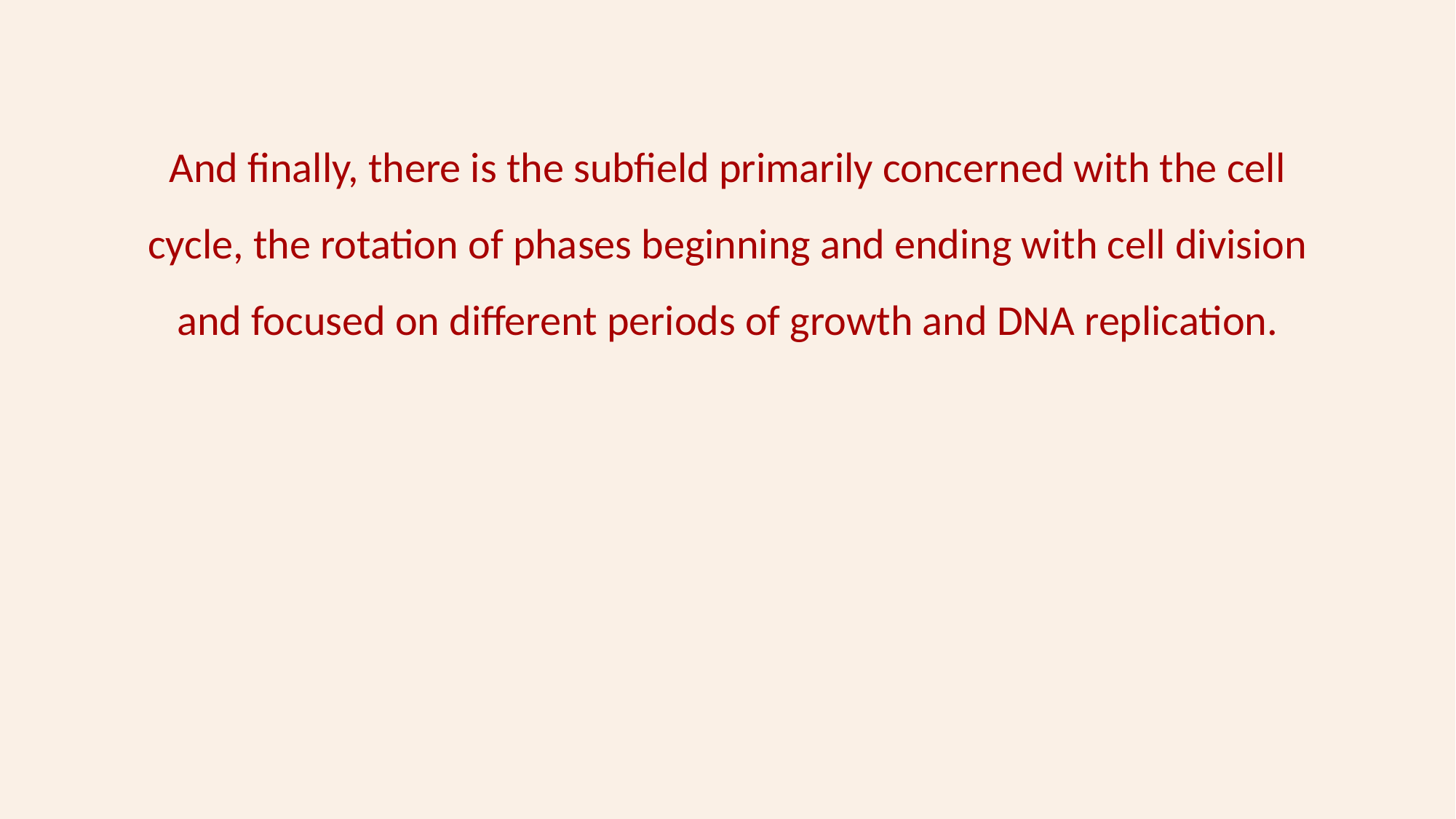

#
And finally, there is the subfield primarily concerned with the cell cycle, the rotation of phases beginning and ending with cell division and focused on different periods of growth and DNA replication.